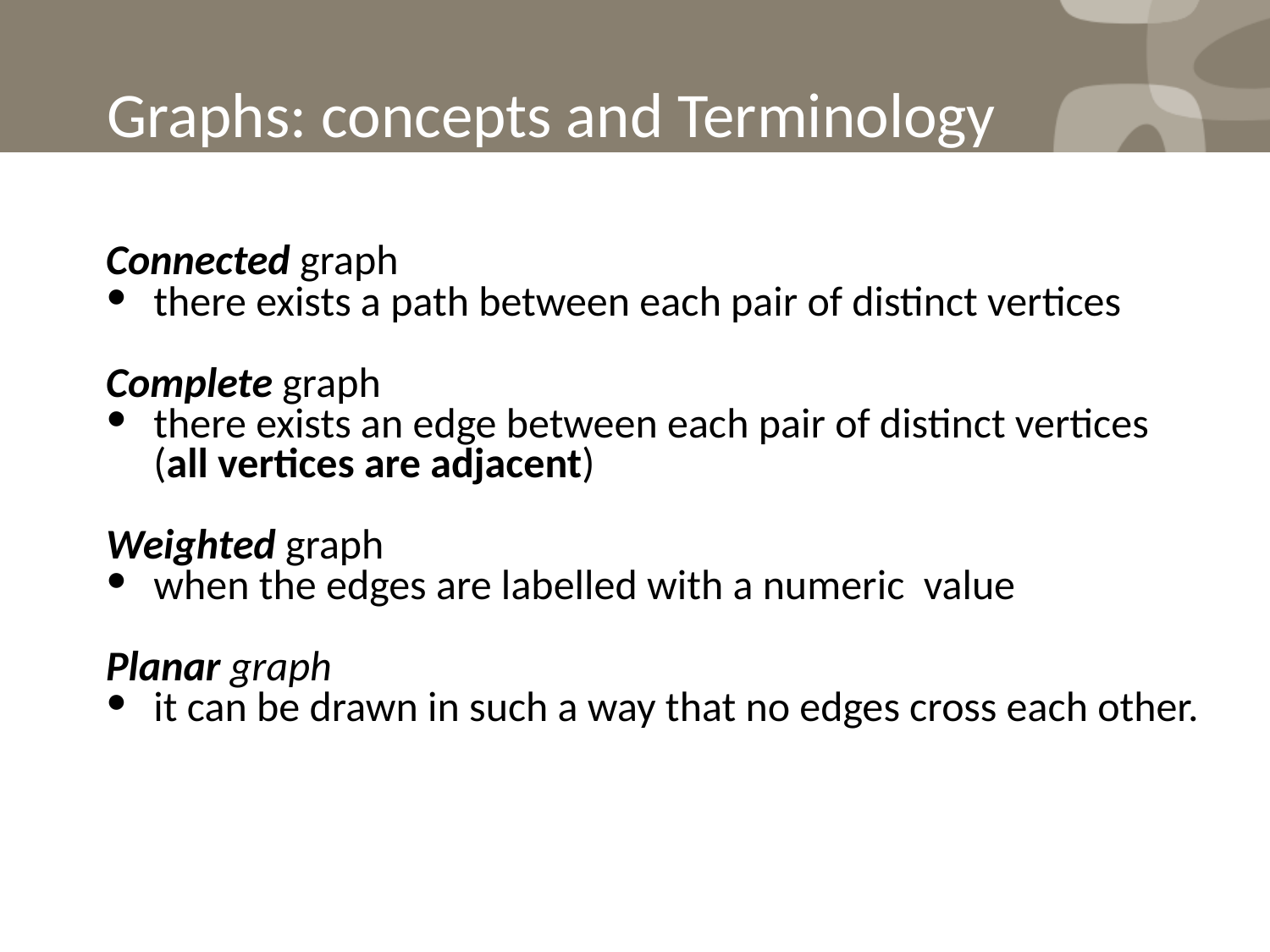

Graphs: concepts and Terminology
Connected graph
there exists a path between each pair of distinct vertices

Complete graph
there exists an edge between each pair of distinct vertices (all vertices are adjacent)

Weighted graph
when the edges are labelled with a numeric  value

Planar graph
it can be drawn in such a way that no edges cross each other.